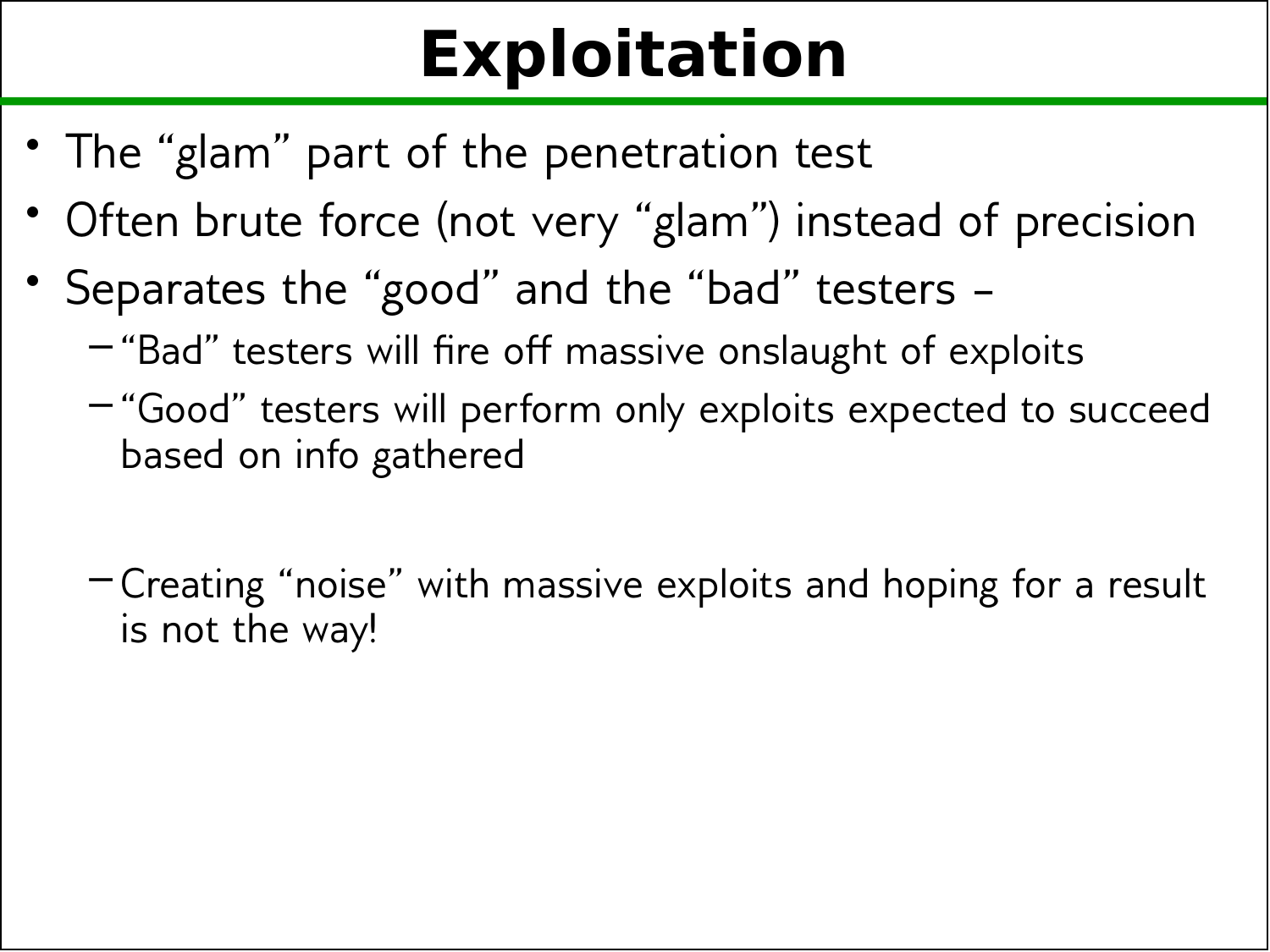

# Exploitation
The “glam” part of the penetration test
Often brute force (not very “glam”) instead of precision
Separates the “good” and the “bad” testers –
“Bad” testers will fire off massive onslaught of exploits
“Good” testers will perform only exploits expected to succeed based on info gathered

Creating “noise” with massive exploits and hoping for a result is not the way!